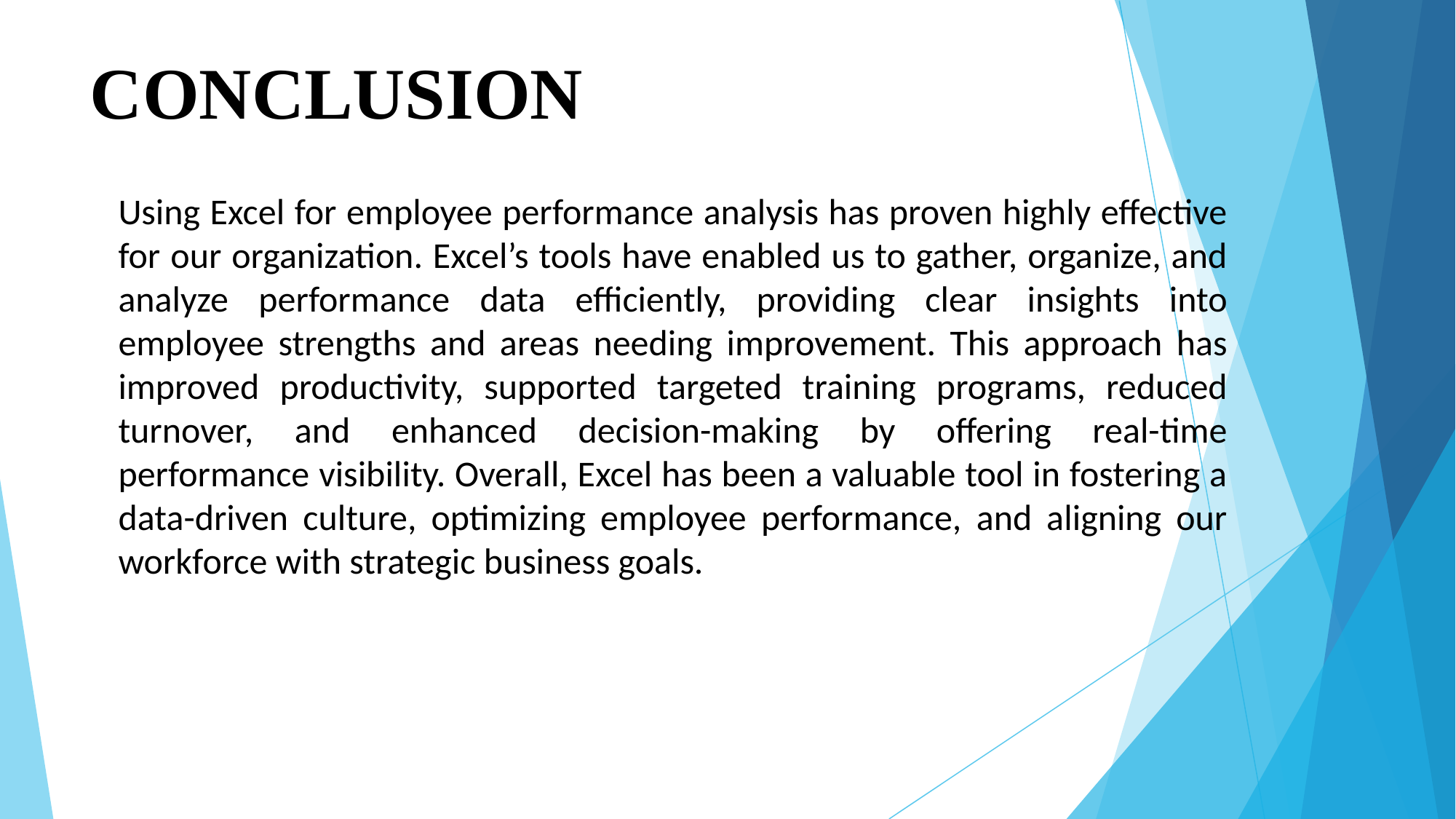

# CONCLUSION
Using Excel for employee performance analysis has proven highly effective for our organization. Excel’s tools have enabled us to gather, organize, and analyze performance data efficiently, providing clear insights into employee strengths and areas needing improvement. This approach has improved productivity, supported targeted training programs, reduced turnover, and enhanced decision-making by offering real-time performance visibility. Overall, Excel has been a valuable tool in fostering a data-driven culture, optimizing employee performance, and aligning our workforce with strategic business goals.